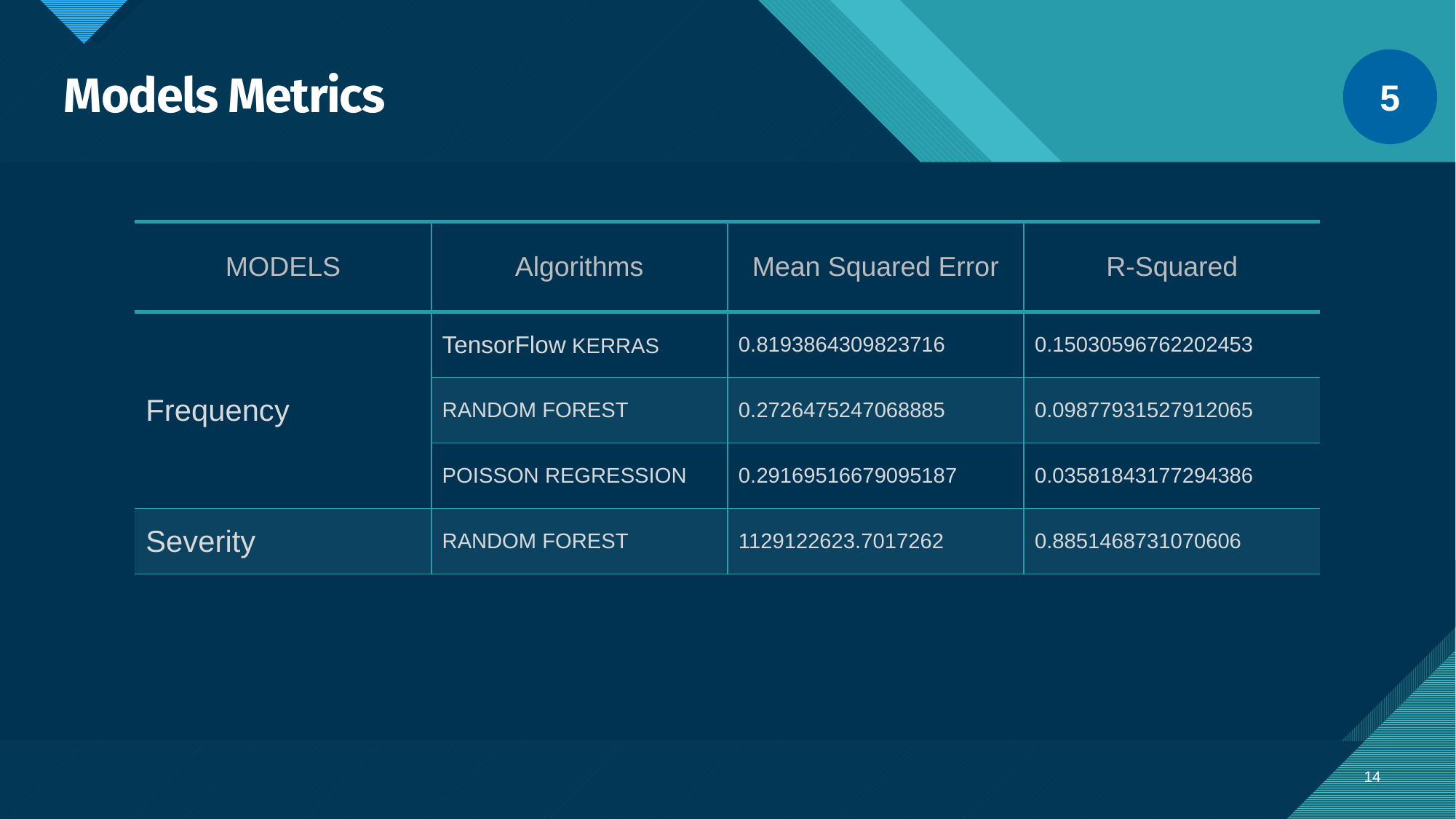

5
# Models Metrics
| MODELS | Algorithms | Mean Squared Error | R-Squared |
| --- | --- | --- | --- |
| Frequency | TensorFlow KERRAS | 0.8193864309823716 | 0.15030596762202453 |
| RANDOM FOREST | RANDOM FOREST | 0.2726475247068885 | 0.09877931527912065 |
| POISSON REGRESSION | POISSON REGRESSION | 0.29169516679095187 | 0.03581843177294386 |
| Severity | RANDOM FOREST | 1129122623.7017262 | 0.8851468731070606 |
14